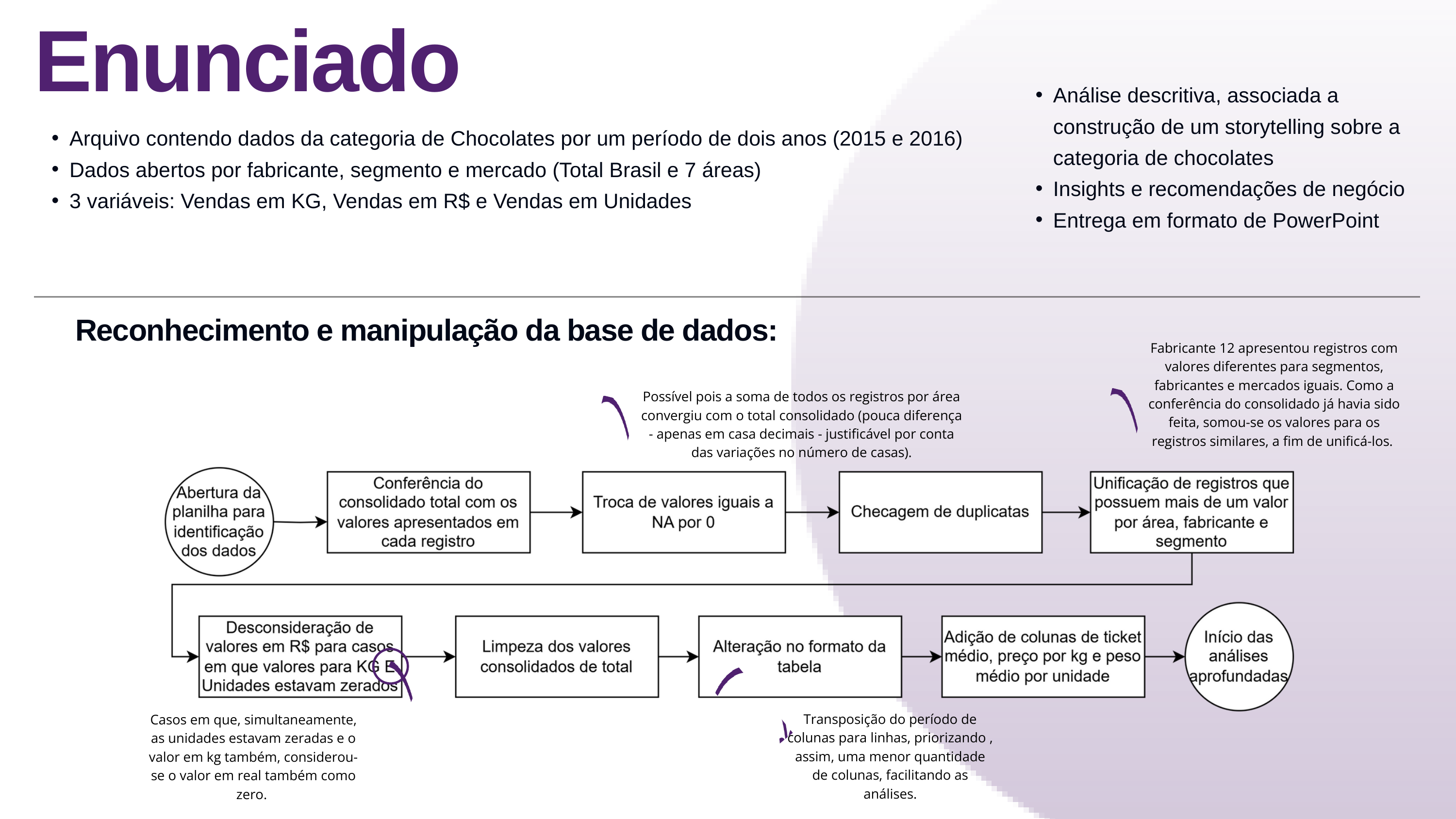

Enunciado
Análise descritiva, associada a construção de um storytelling sobre a categoria de chocolates
Insights e recomendações de negócio
Entrega em formato de PowerPoint

Arquivo contendo dados da categoria de Chocolates por um período de dois anos (2015 e 2016)
Dados abertos por fabricante, segmento e mercado (Total Brasil e 7 áreas)
3 variáveis: Vendas em KG, Vendas em R$ e Vendas em Unidades

Reconhecimento e manipulação da base de dados:
Fabricante 12 apresentou registros com valores diferentes para segmentos, fabricantes e mercados iguais. Como a conferência do consolidado já havia sido feita, somou-se os valores para os registros similares, a fim de unificá-los.
Possível pois a soma de todos os registros por área convergiu com o total consolidado (pouca diferença - apenas em casa decimais - justificável por conta das variações no número de casas).

Transposição do período de colunas para linhas, priorizando , assim, uma menor quantidade de colunas, facilitando as análises.
Casos em que, simultaneamente, as unidades estavam zeradas e o valor em kg também, considerou-se o valor em real também como zero.